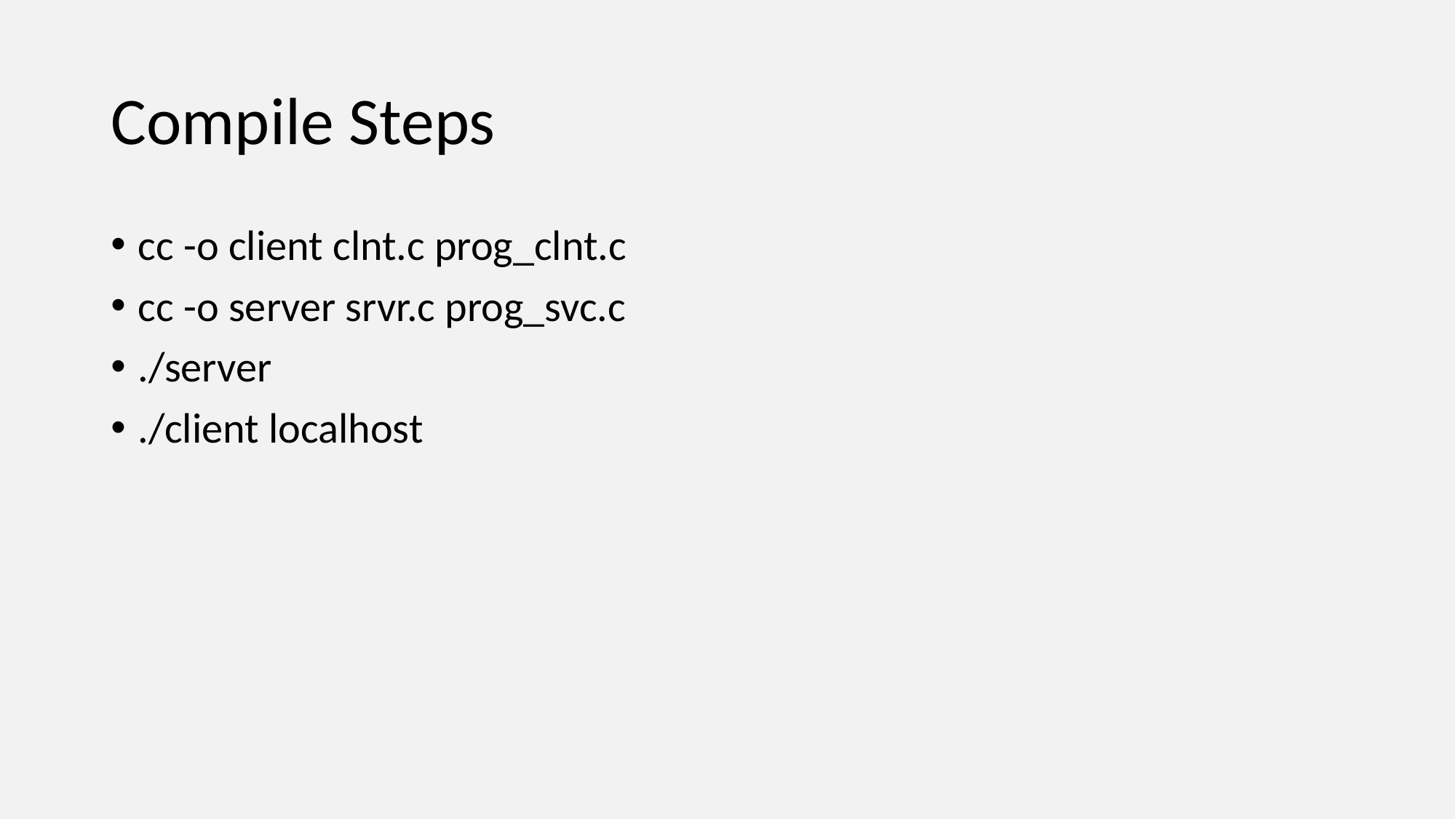

# Compile Steps
cc -o client clnt.c prog_clnt.c
cc -o server srvr.c prog_svc.c
./server
./client localhost